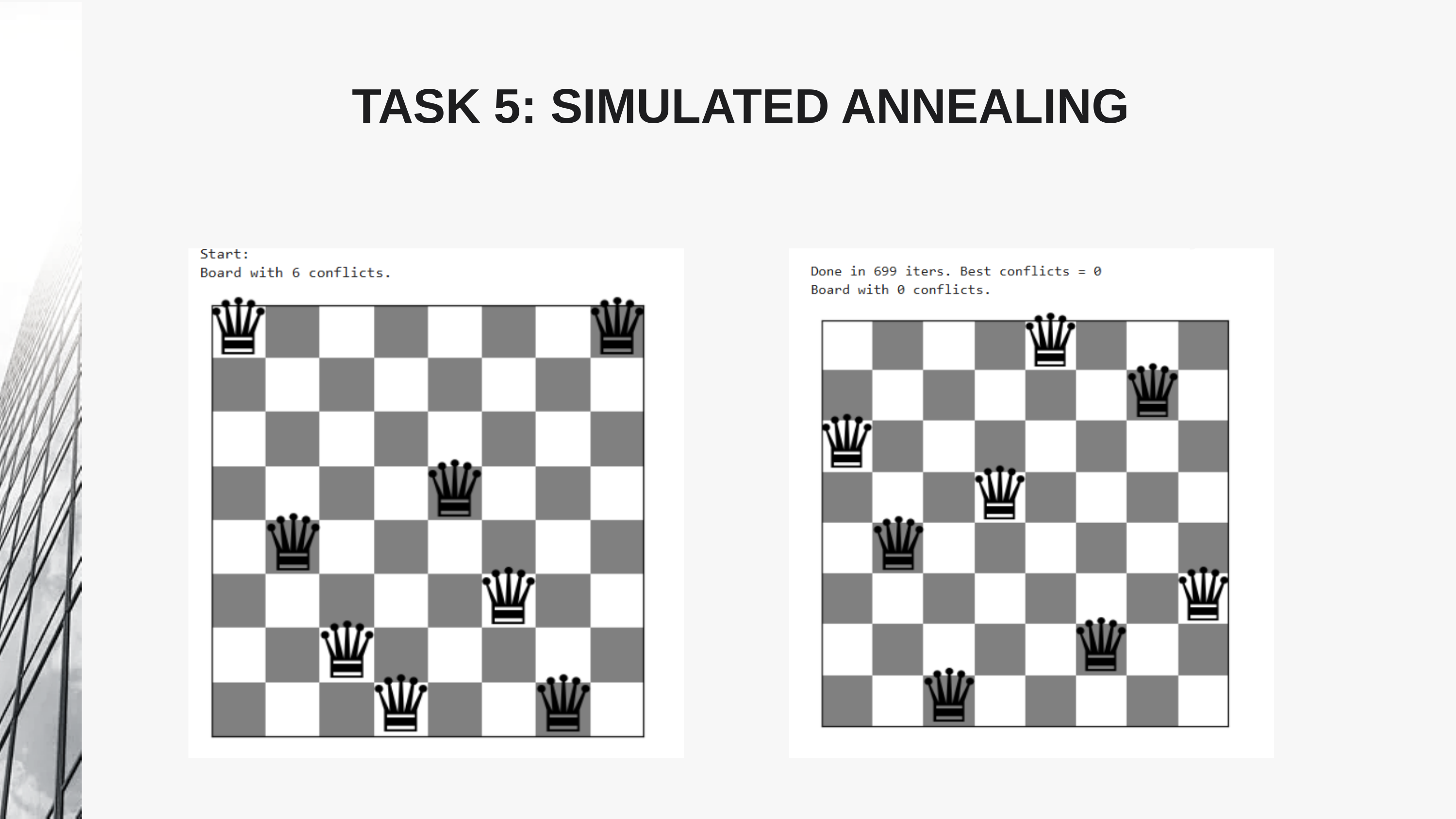

TASK 5: SIMULATED ANNEALING
Case Study 02